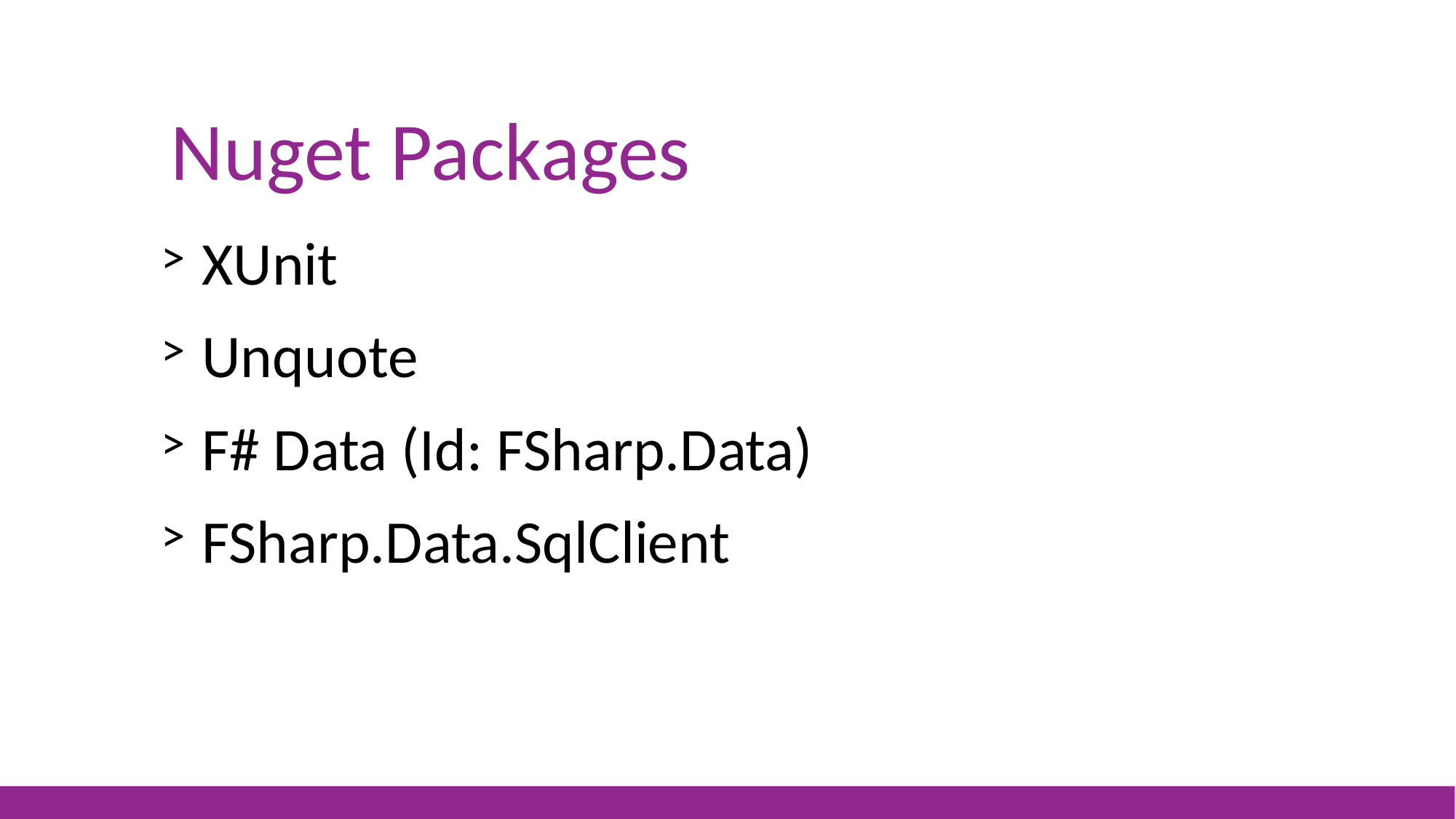

# Nuget Packages
 XUnit
 Unquote
 F# Data (Id: FSharp.Data)
 FSharp.Data.SqlClient